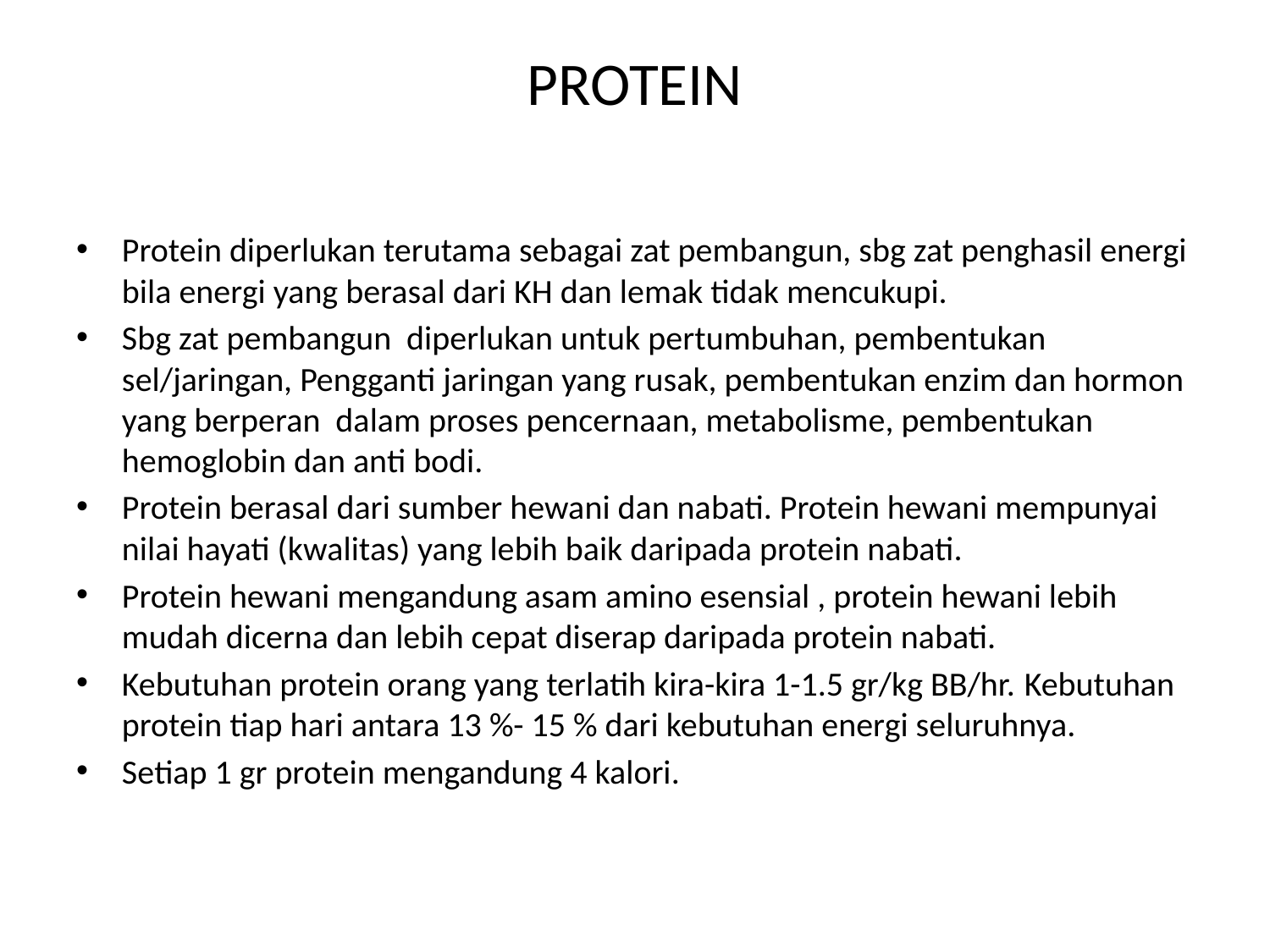

# PROTEIN
Protein diperlukan terutama sebagai zat pembangun, sbg zat penghasil energi bila energi yang berasal dari KH dan lemak tidak mencukupi.
Sbg zat pembangun  diperlukan untuk pertumbuhan, pembentukan sel/jaringan, Pengganti jaringan yang rusak, pembentukan enzim dan hormon yang berperan  dalam proses pencernaan, metabolisme, pembentukan hemoglobin dan anti bodi.
Protein berasal dari sumber hewani dan nabati. Protein hewani mempunyai nilai hayati (kwalitas) yang lebih baik daripada protein nabati.
Protein hewani mengandung asam amino esensial , protein hewani lebih mudah dicerna dan lebih cepat diserap daripada protein nabati.
Kebutuhan protein orang yang terlatih kira-kira 1-1.5 gr/kg BB/hr. Kebutuhan protein tiap hari antara 13 %- 15 % dari kebutuhan energi seluruhnya.
Setiap 1 gr protein mengandung 4 kalori.